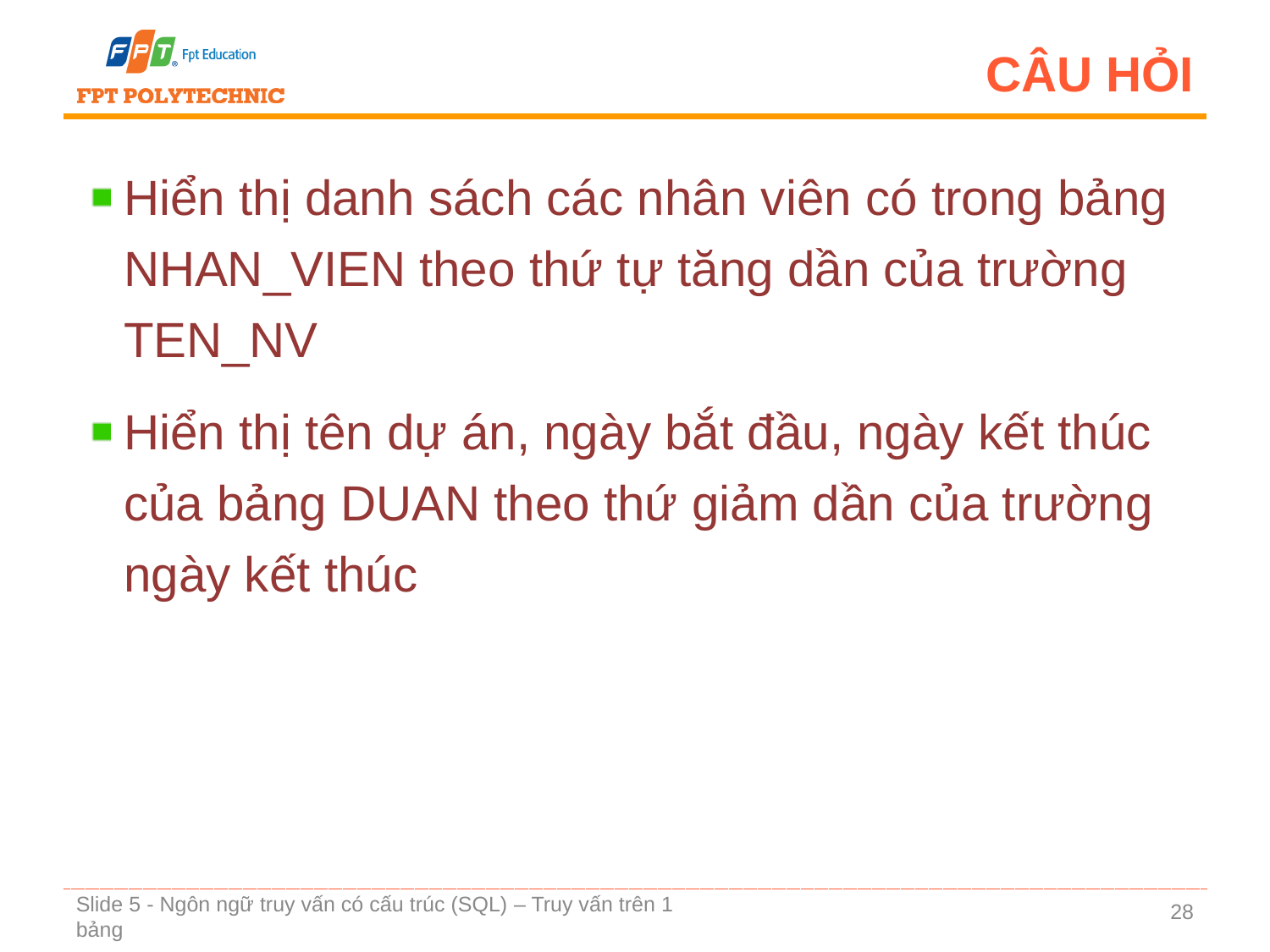

# Câu hỏi
Hiển thị danh sách các nhân viên có trong bảng NHAN_VIEN theo thứ tự tăng dần của trường TEN_NV
Hiển thị tên dự án, ngày bắt đầu, ngày kết thúc của bảng DUAN theo thứ giảm dần của trường ngày kết thúc

28